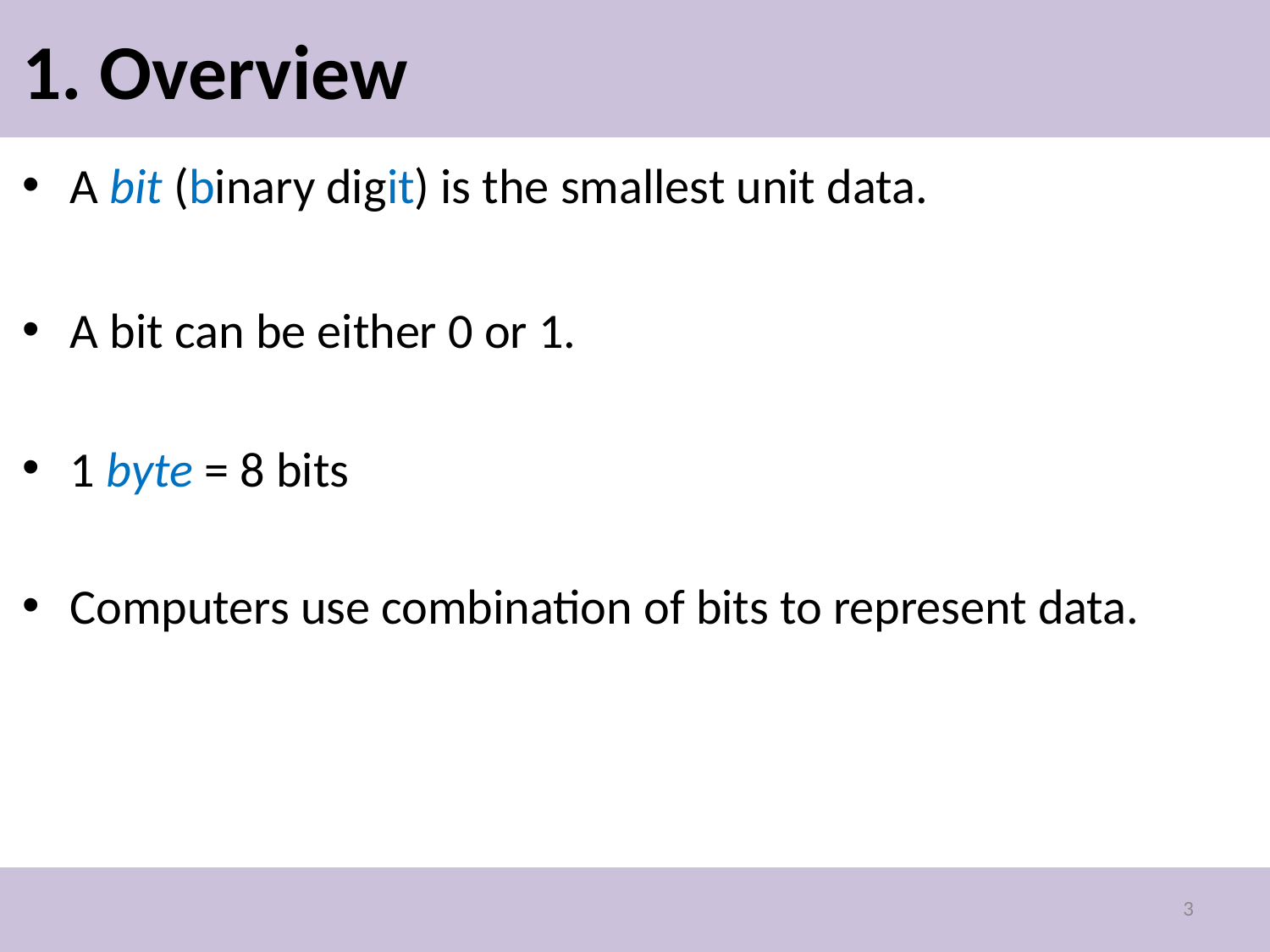

# 1. Overview
A bit (binary digit) is the smallest unit data.

A bit can be either 0 or 1.

1 byte = 8 bits

Computers use combination of bits to represent data.

3